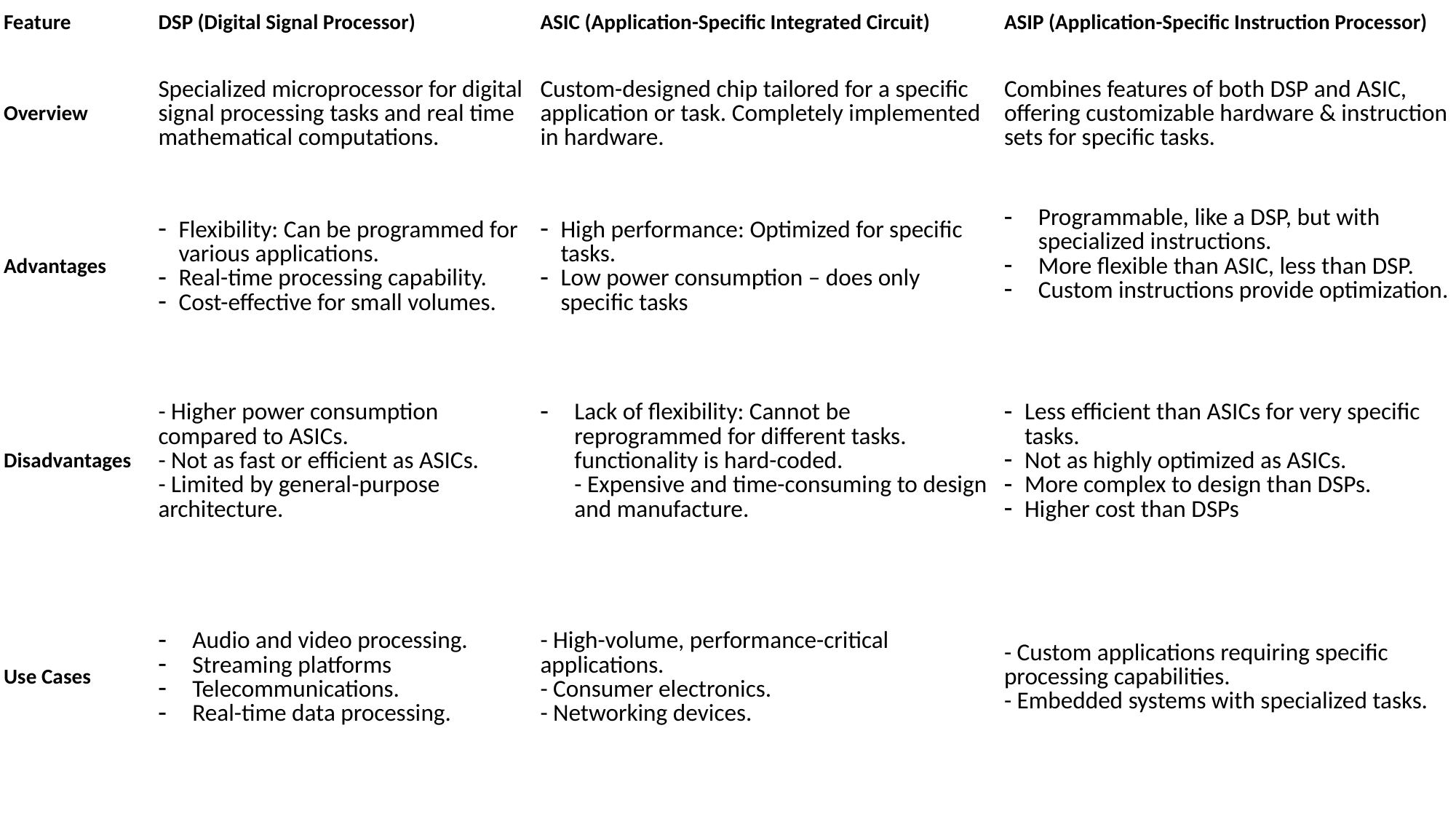

| Feature | DSP (Digital Signal Processor) | ASIC (Application-Specific Integrated Circuit) | ASIP (Application-Specific Instruction Processor) |
| --- | --- | --- | --- |
| Overview | Specialized microprocessor for digital signal processing tasks and real time mathematical computations. | Custom-designed chip tailored for a specific application or task. Completely implemented in hardware. | Combines features of both DSP and ASIC, offering customizable hardware & instruction sets for specific tasks. |
| Advantages | Flexibility: Can be programmed for various applications. Real-time processing capability. Cost-effective for small volumes. | High performance: Optimized for specific tasks. Low power consumption – does only specific tasks | Programmable, like a DSP, but with specialized instructions. More flexible than ASIC, less than DSP. Custom instructions provide optimization. |
| Disadvantages | - Higher power consumption compared to ASICs. - Not as fast or efficient as ASICs. - Limited by general-purpose architecture. | Lack of flexibility: Cannot be reprogrammed for different tasks. functionality is hard-coded. - Expensive and time-consuming to design and manufacture. | Less efficient than ASICs for very specific tasks. Not as highly optimized as ASICs. More complex to design than DSPs. Higher cost than DSPs |
| Use Cases | Audio and video processing. Streaming platforms Telecommunications. Real-time data processing. | - High-volume, performance-critical applications. - Consumer electronics. - Networking devices. | - Custom applications requiring specific processing capabilities. - Embedded systems with specialized tasks. |